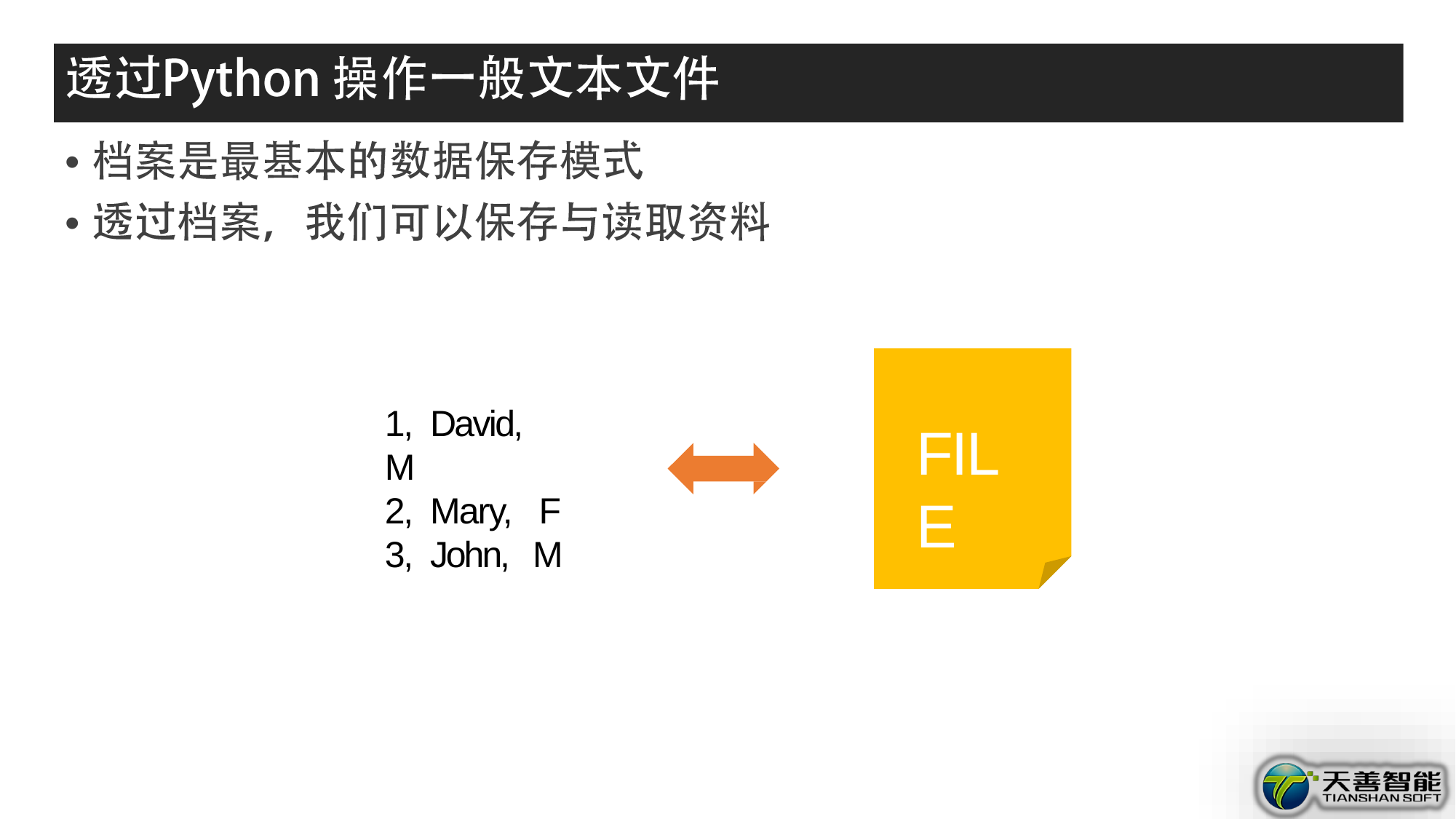

•
•

1,	David, M
2,	Mary,	F
3,	John,	M
FILE